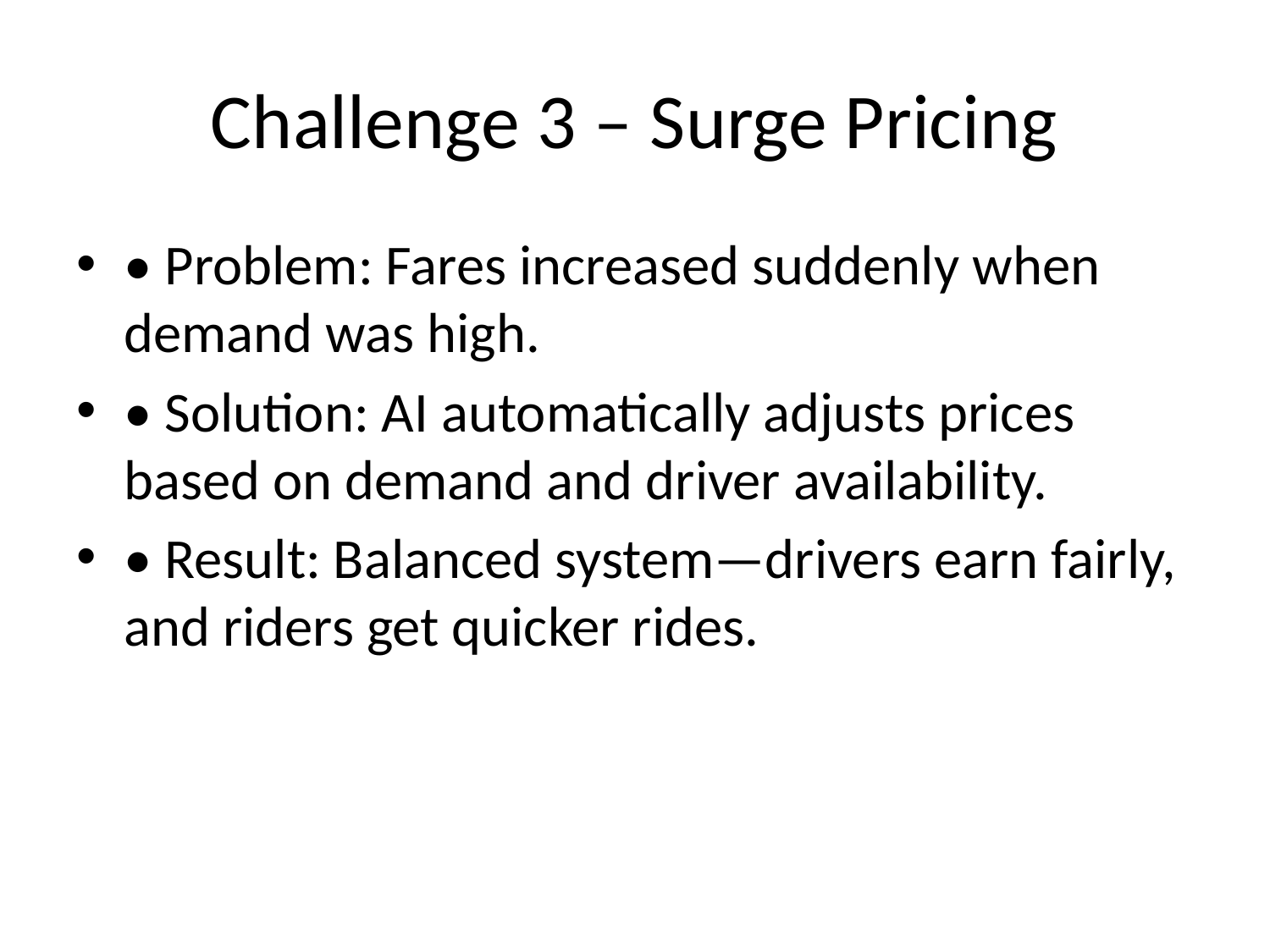

# Challenge 3 – Surge Pricing
• Problem: Fares increased suddenly when demand was high.
• Solution: AI automatically adjusts prices based on demand and driver availability.
• Result: Balanced system—drivers earn fairly, and riders get quicker rides.